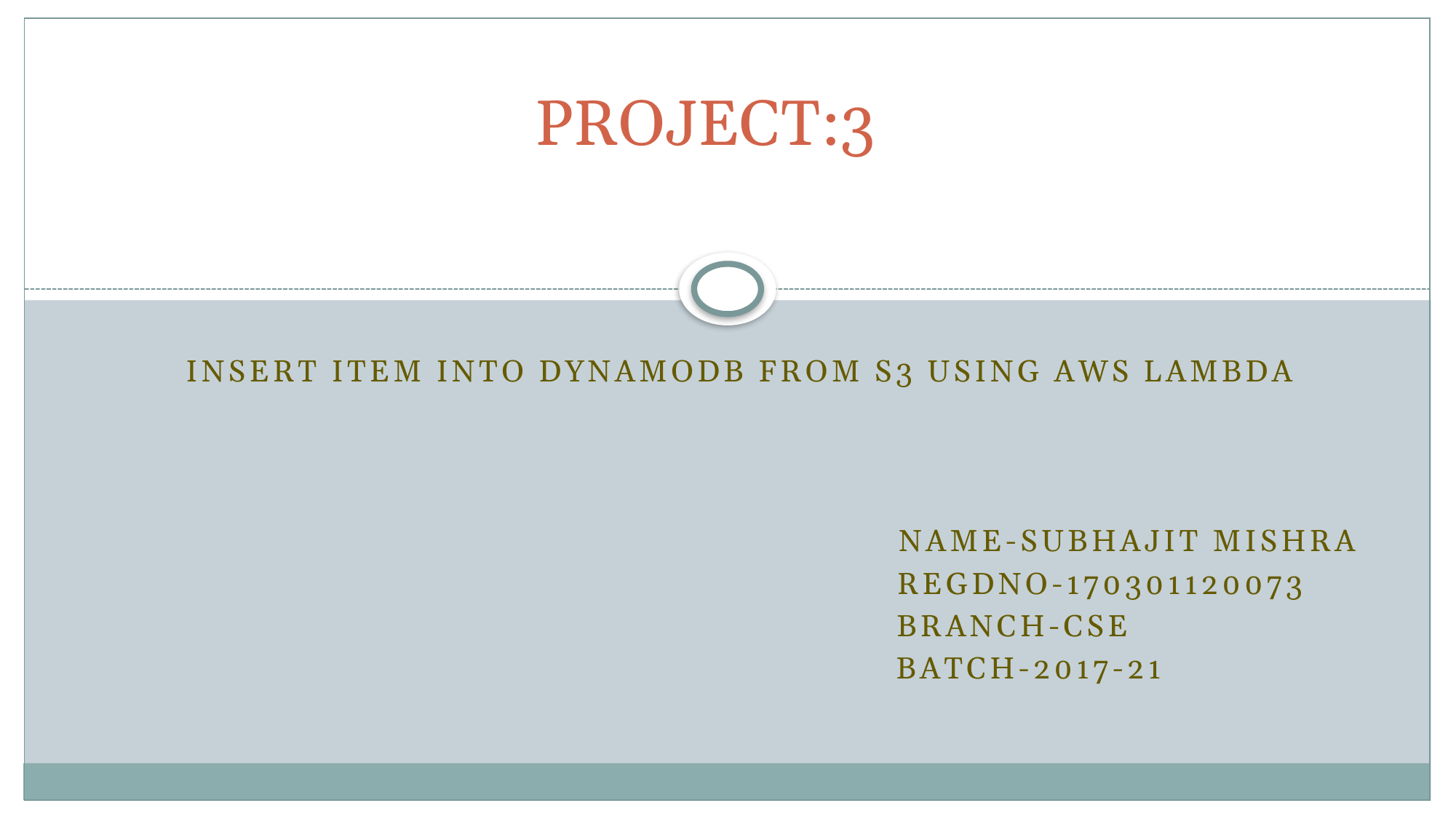

# PROJECT:3
INSERT ITEM INTO DYNAMODB FROM S3 USING AWS LAMBDA

							 NAME-SUBHAJIT MISHRA
						      REGDNO-170301120073
					BRANCH-CSE
					   BATCH-2017-21